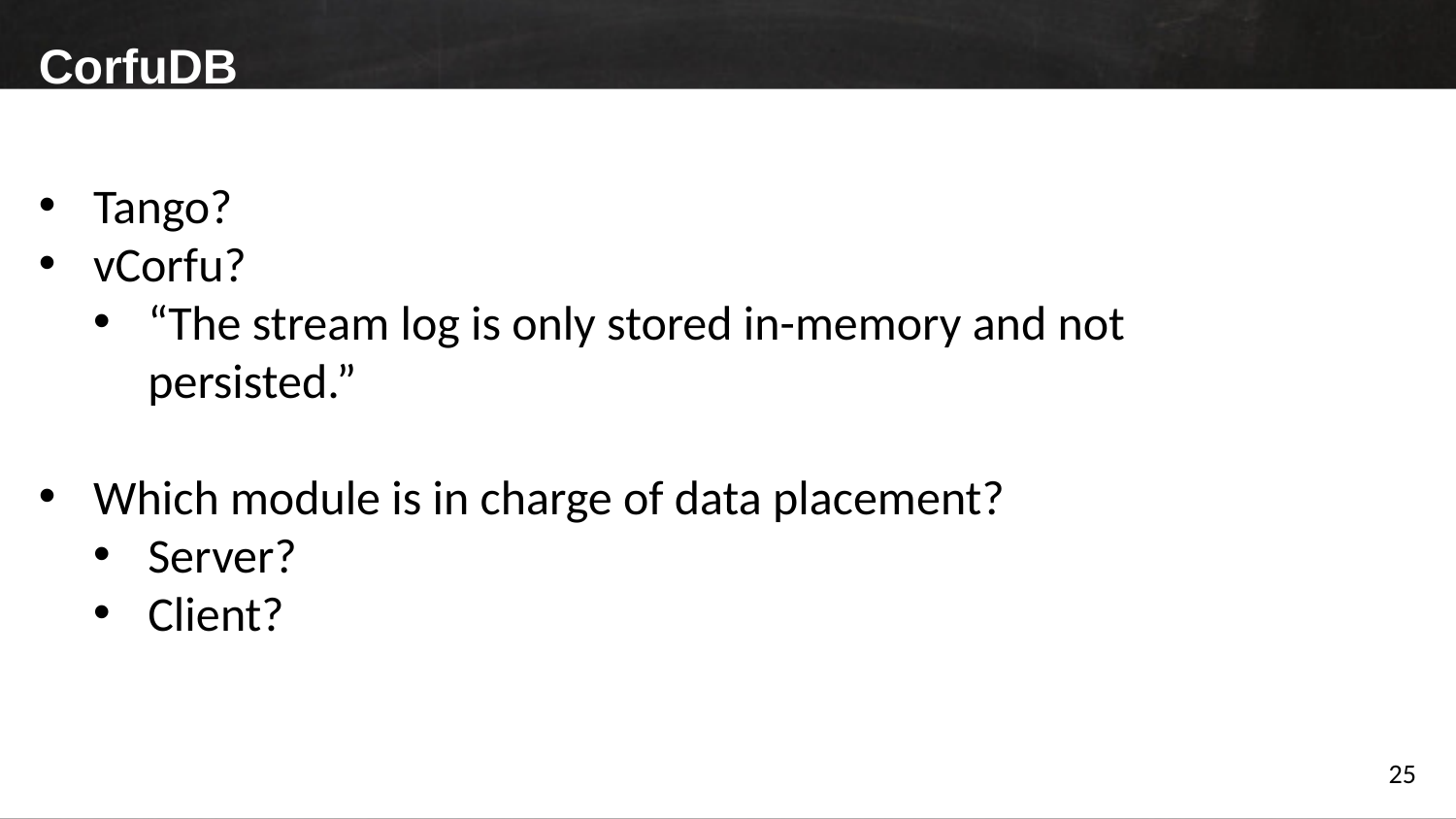

CorfuDB
Tango?
vCorfu?
“The stream log is only stored in-memory and not persisted.”

Which module is in charge of data placement?
Server?
Client?
25